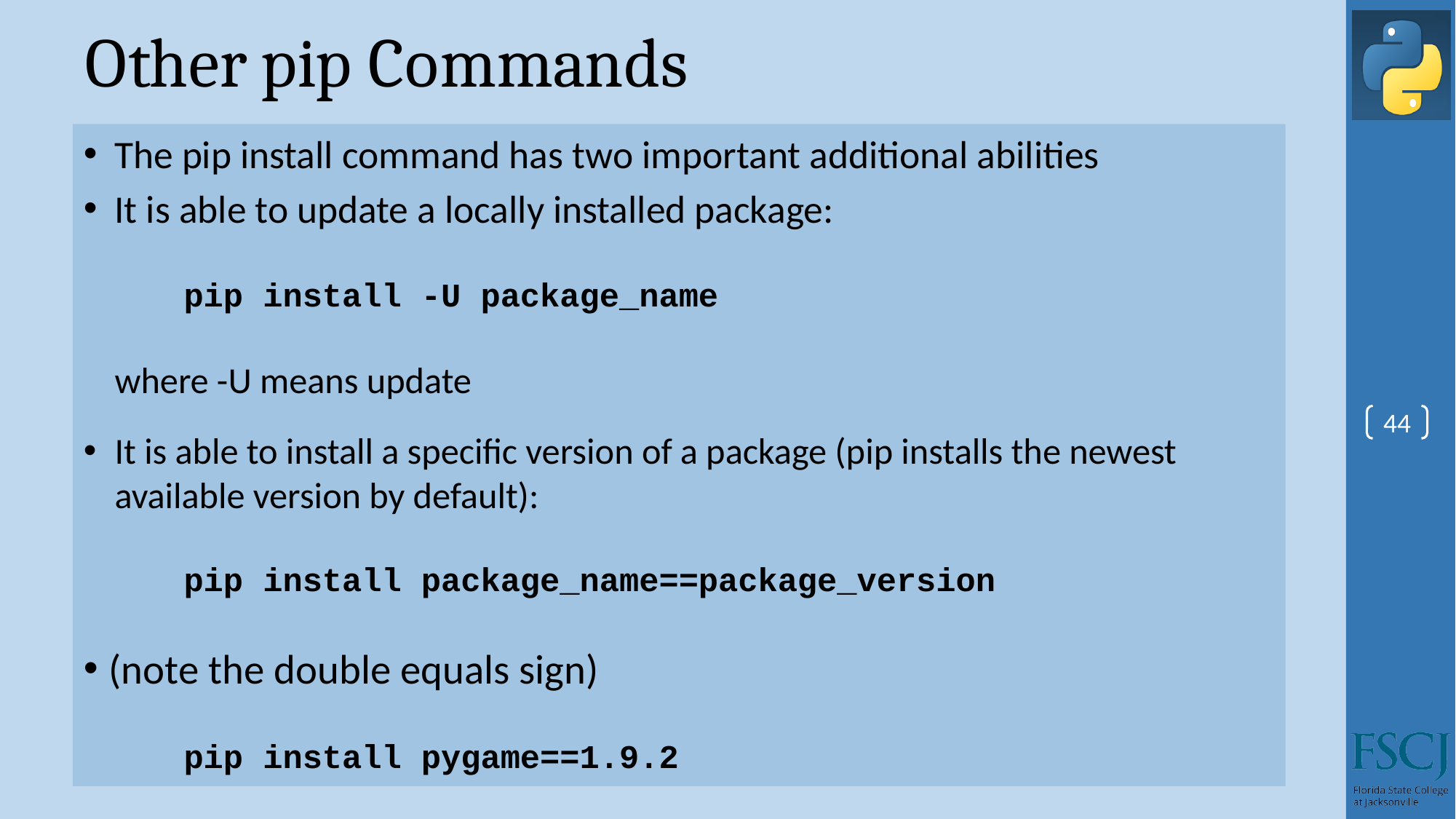

# Other pip Commands
The pip install command has two important additional abilities
It is able to update a locally installed package:

pip install -U package_name

where -U means update

It is able to install a specific version of a package (pip installs the newest available version by default):

pip install package_name==package_version

(note the double equals sign)

pip install pygame==1.9.2
44